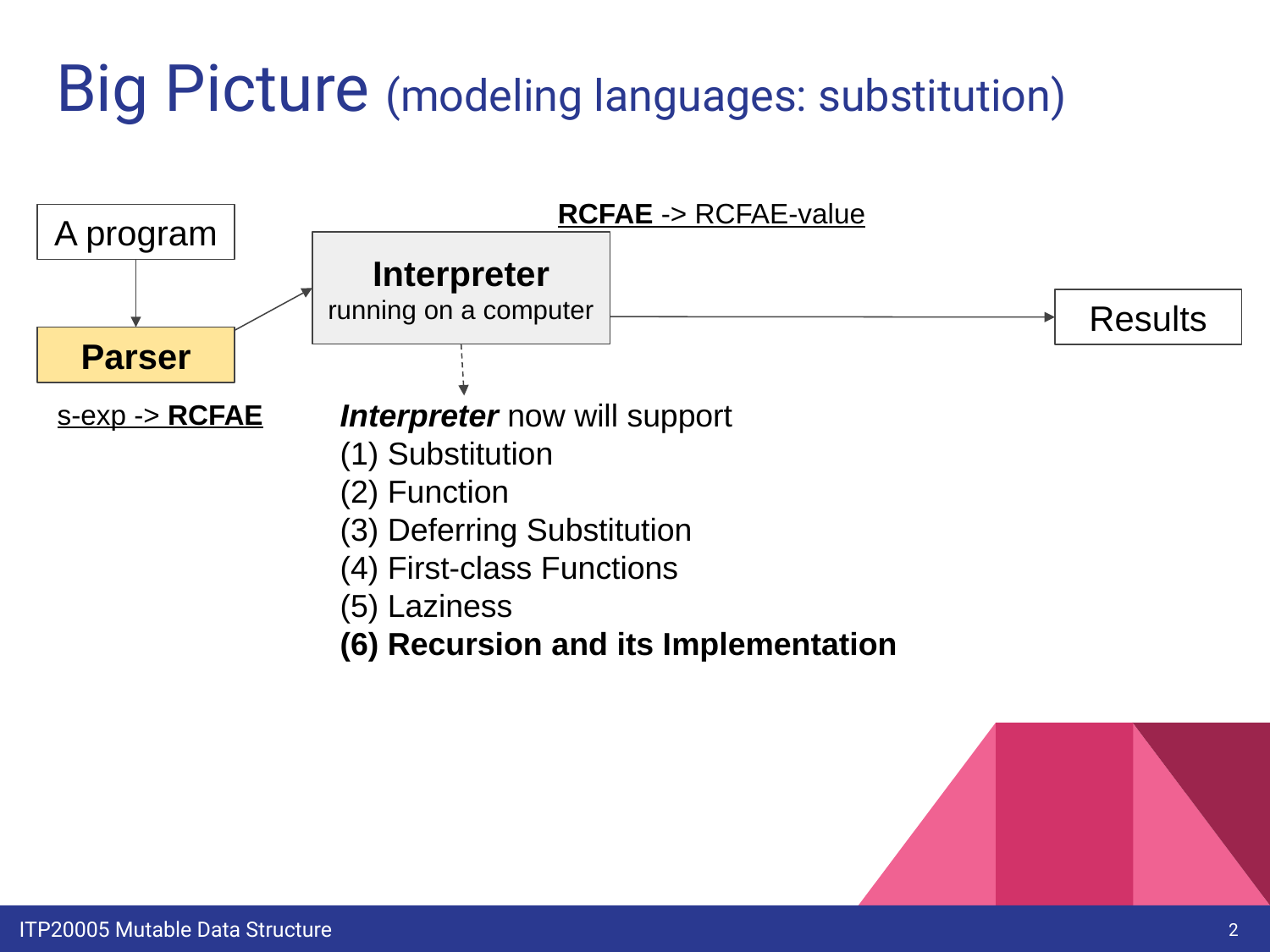

# Big Picture (modeling languages: substitution)
RCFAE -> RCFAE-value
A program
Interpreter running on a computer
Results
Parser
Interpreter now will support
(1) Substitution
(2) Function
(3) Deferring Substitution
(4) First-class Functions
(5) Laziness
(6) Recursion and its Implementation
s-exp -> RCFAE
2